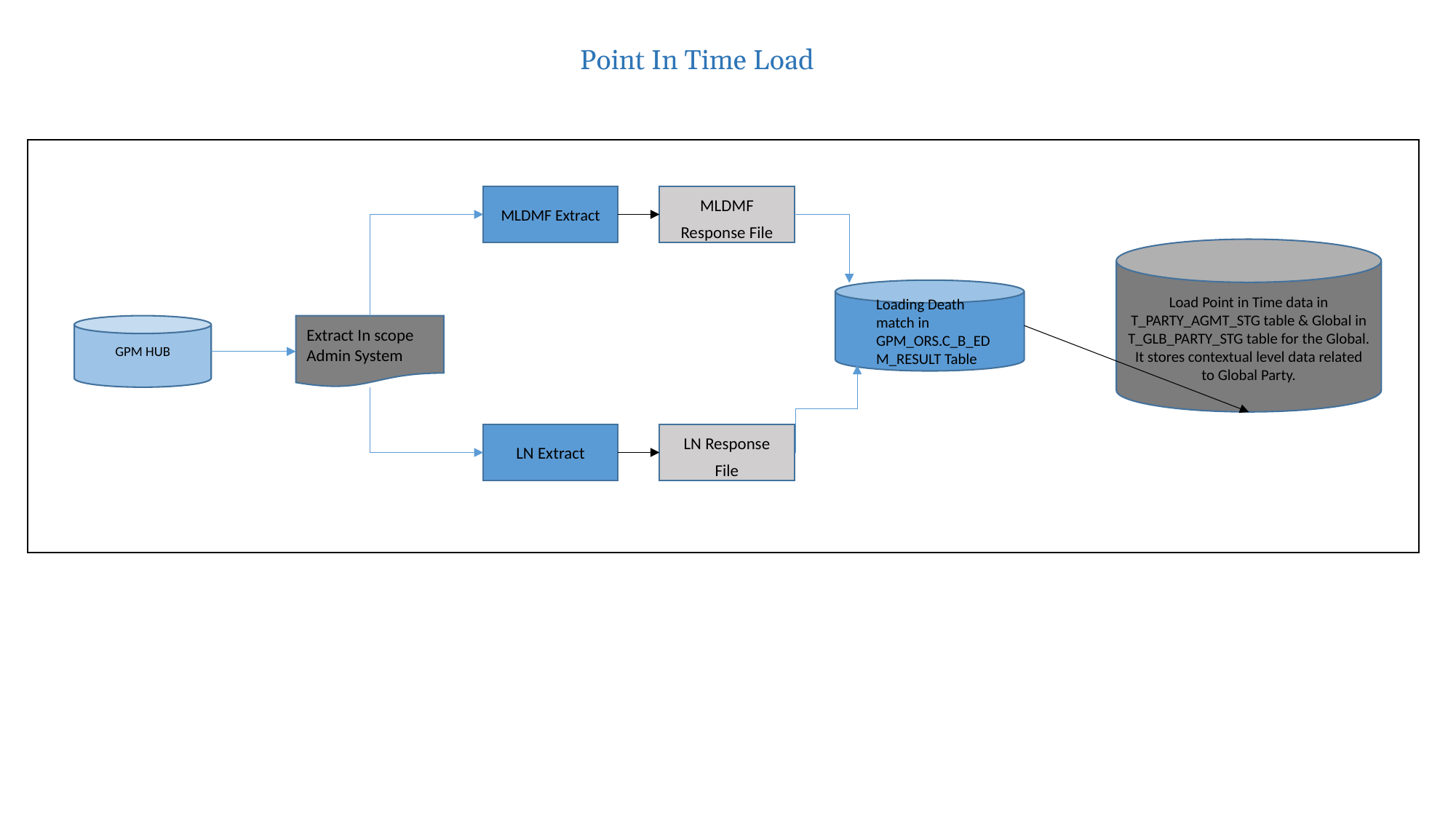

Point In Time Load

MLDMF Extract
MLDMF Response File

Load Point in Time data in T_PARTY_AGMT_STG table & Global in T_GLB_PARTY_STG table for the Global. It stores contextual level data related to Global Party.

Loading Death match in GPM_ORS.C_B_EDM_RESULT Table
Extract In scope Admin System

GPM HUB
LN Extract
LN Response File